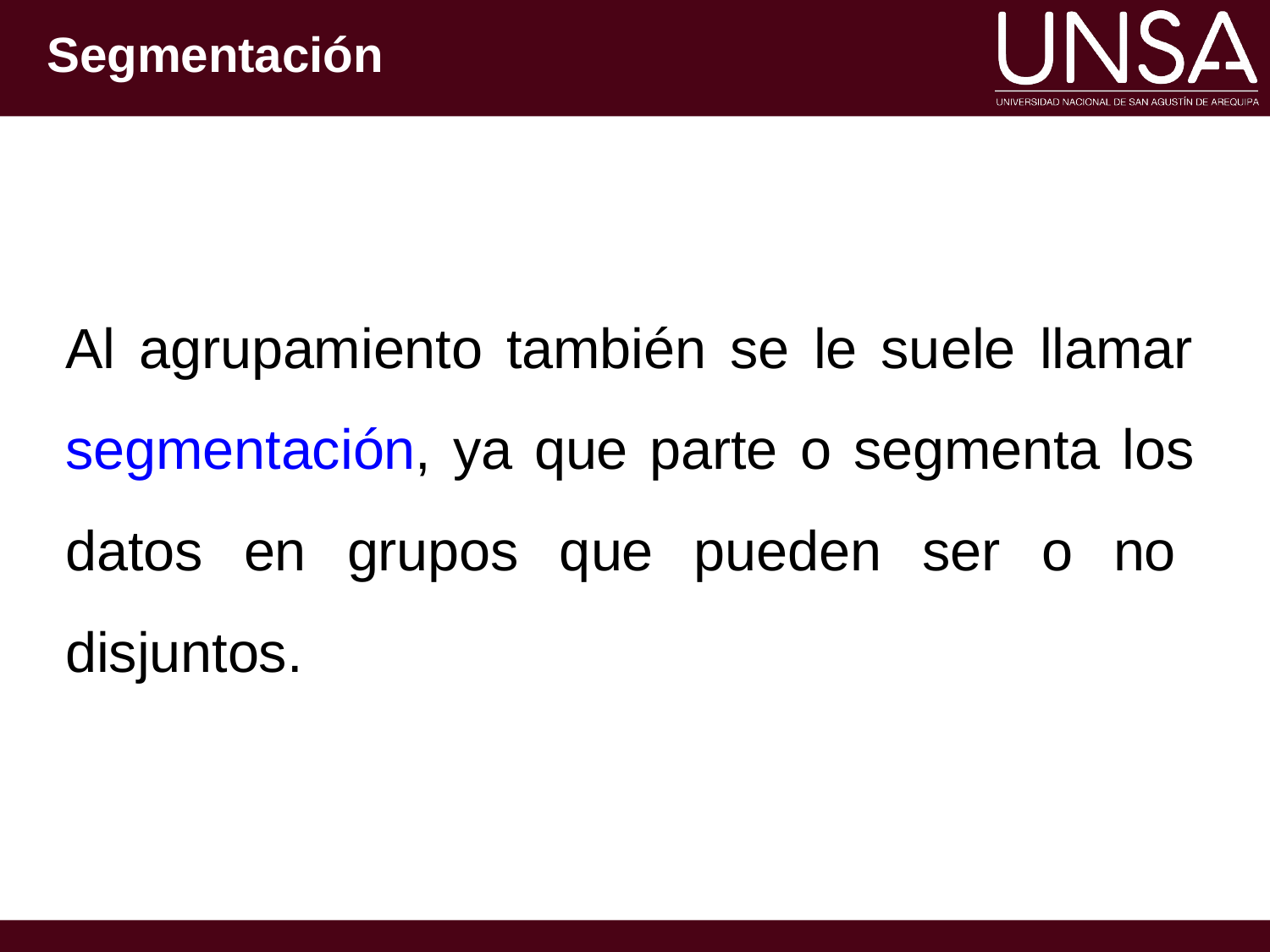

# Segmentación
Al agrupamiento también se le suele llamar  segmentación, ya que parte o segmenta los  datos en grupos que pueden ser o no  disjuntos.